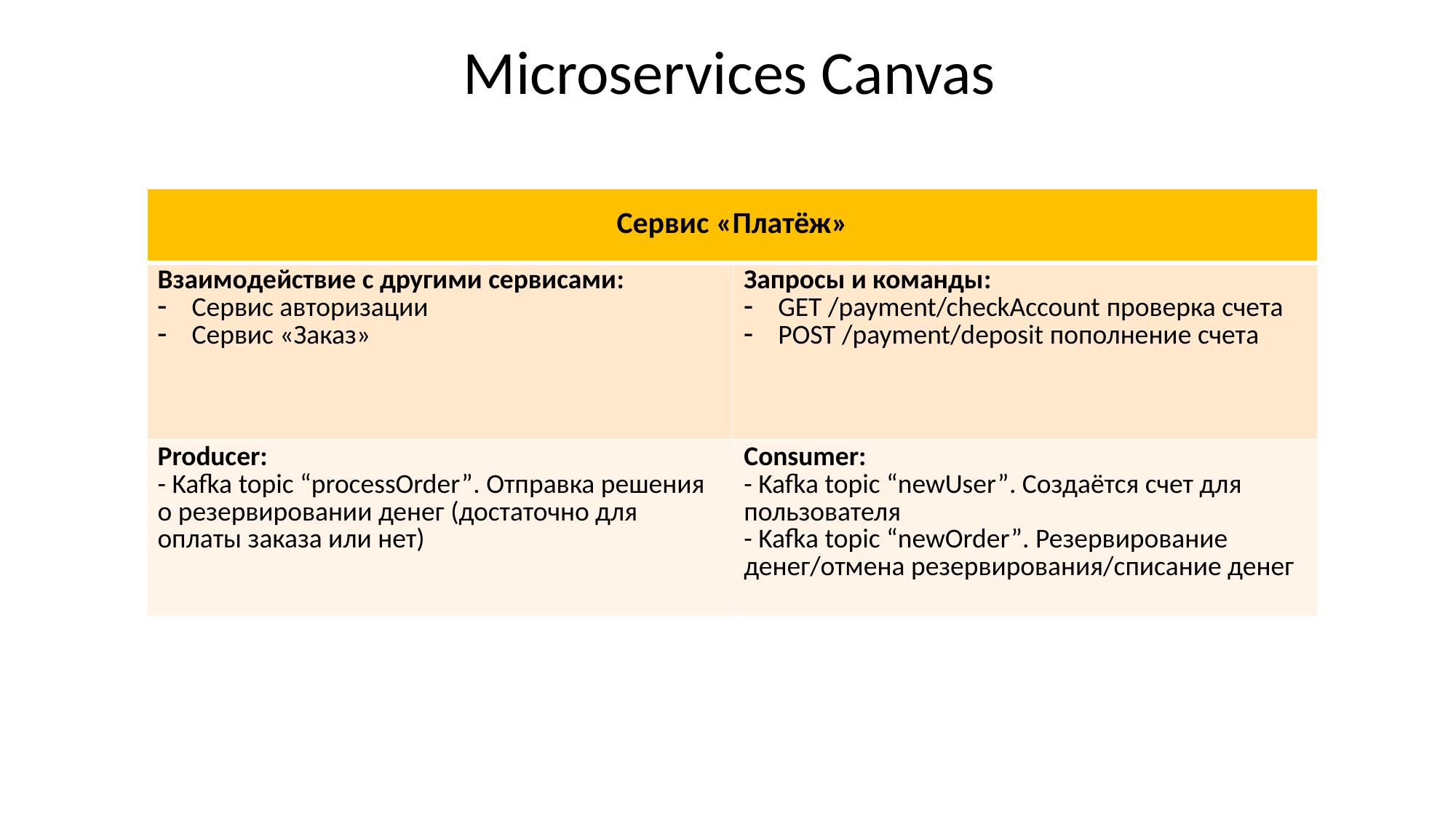

# Microservices Canvas
| Сервис «Платёж» |  |
| --- | --- |
| Взаимодействие с другими сервисами: Сервис авторизации Сервис «Заказ» | Запросы и команды: GET /payment/checkAccount проверка счета POST /payment/deposit пополнение счета |
| Producer: - Kafka topic “processOrder”. Отправка решения о резервировании денег (достаточно для оплаты заказа или нет) | Consumer: - Kafka topic “newUser”. Создаётся счет для пользователя - Kafka topic “newOrder”. Резервирование денег/отмена резервирования/списание денег |